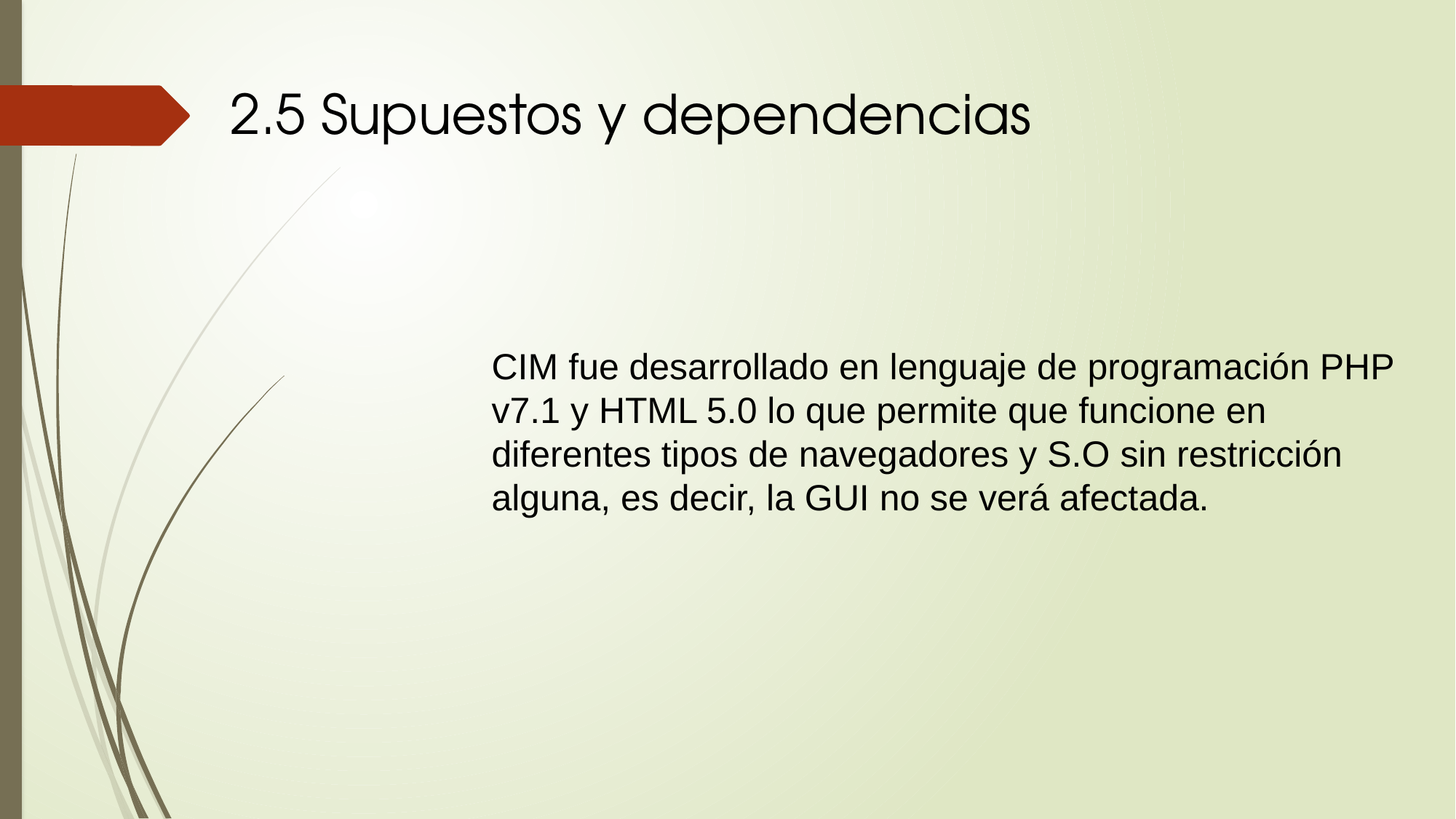

2.5 Supuestos y dependencias
CIM fue desarrollado en lenguaje de programación PHP v7.1 y HTML 5.0 lo que permite que funcione en diferentes tipos de navegadores y S.O sin restricción alguna, es decir, la GUI no se verá afectada.